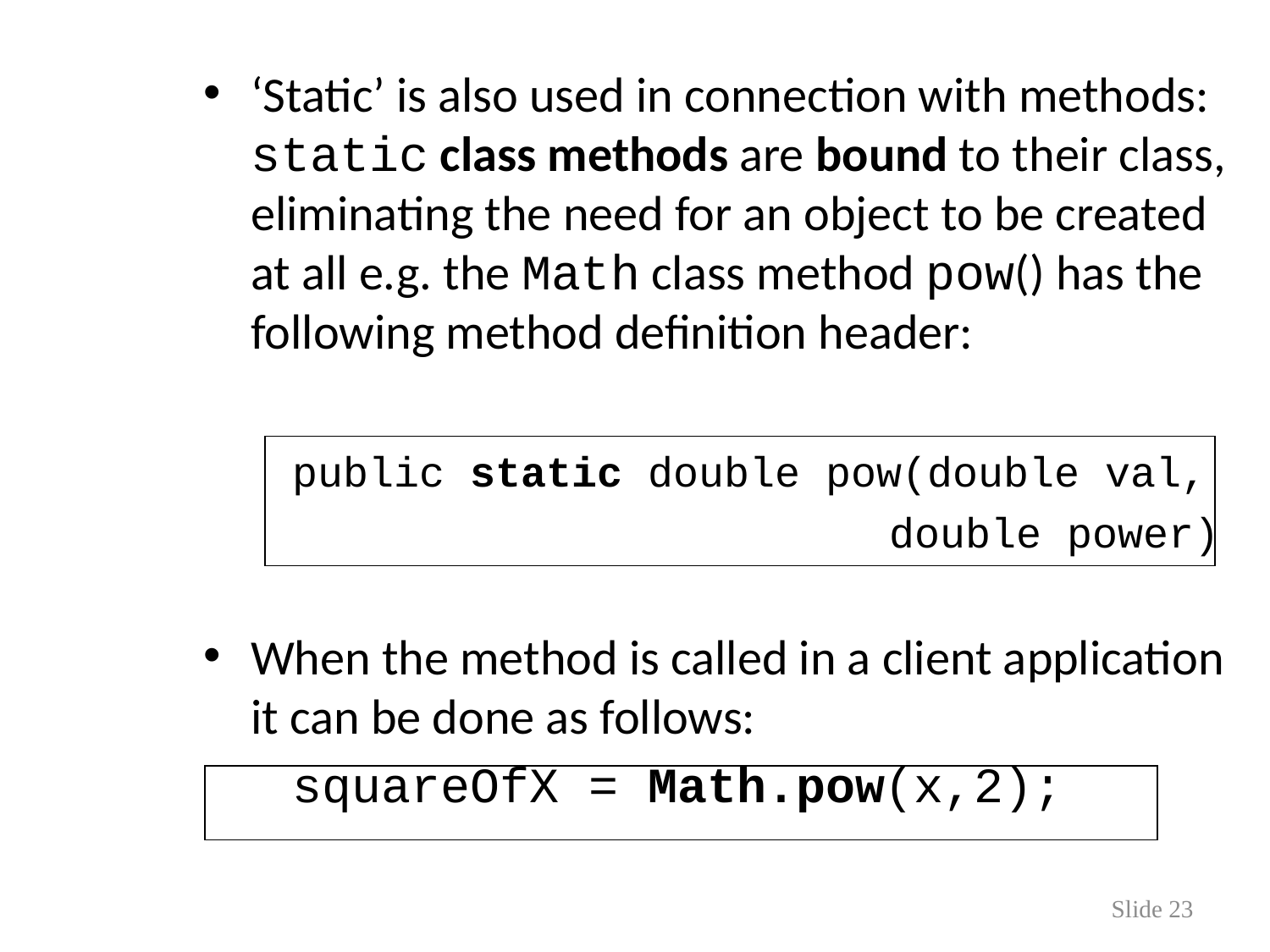

‘Static’ is also used in connection with methods: static class methods are bound to their class, eliminating the need for an object to be created at all e.g. the Math class method pow() has the following method definition header:

   public static double pow(double val,
                           double power)

When the method is called in a client application it can be done as follows:
   squareOfX = Math.pow(x,2);

Slide 23